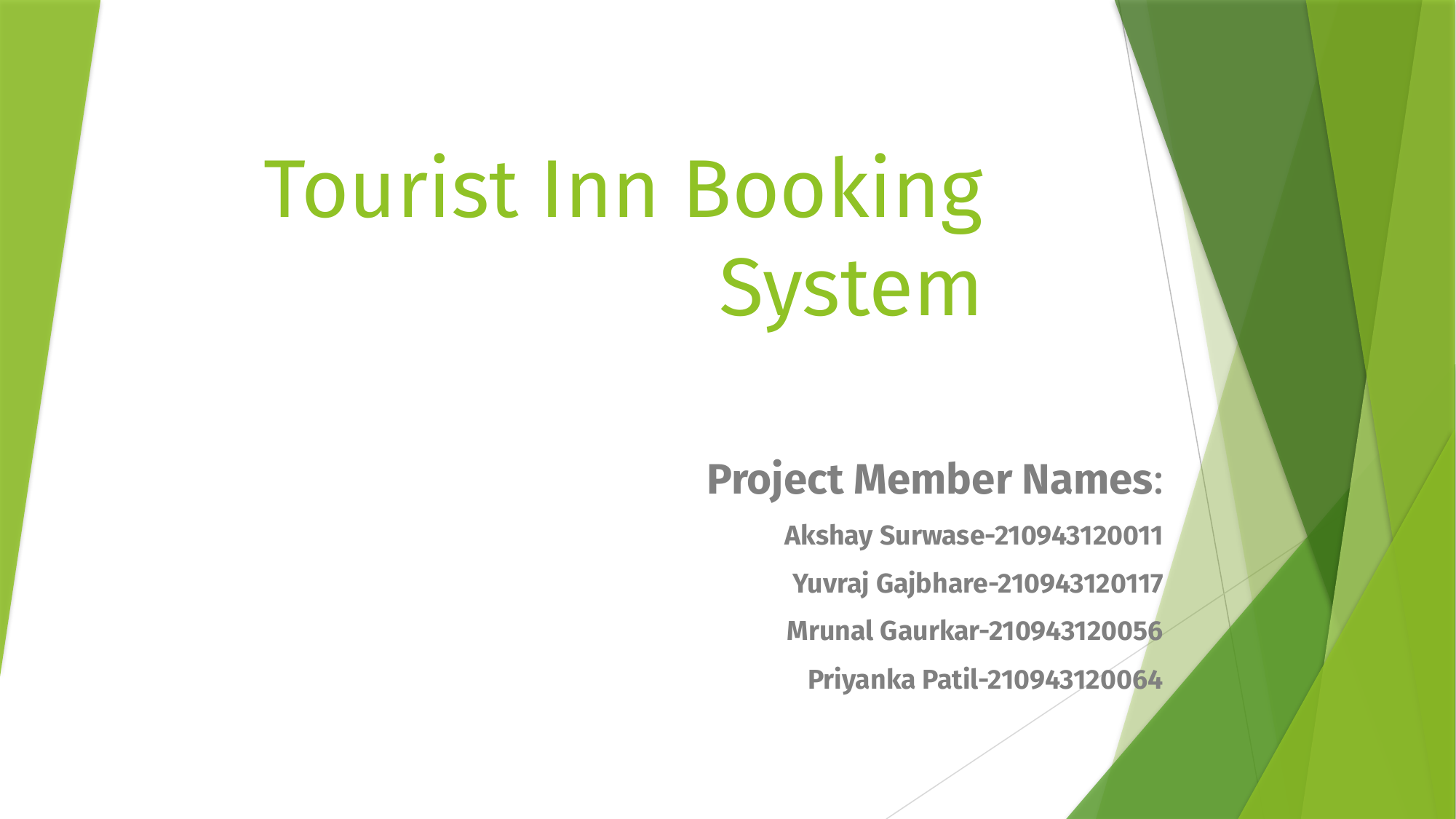

# Tourist Inn Booking System
Project Member Names:
Akshay Surwase-210943120011
Yuvraj Gajbhare-210943120117
Mrunal Gaurkar-210943120056
Priyanka Patil-210943120064